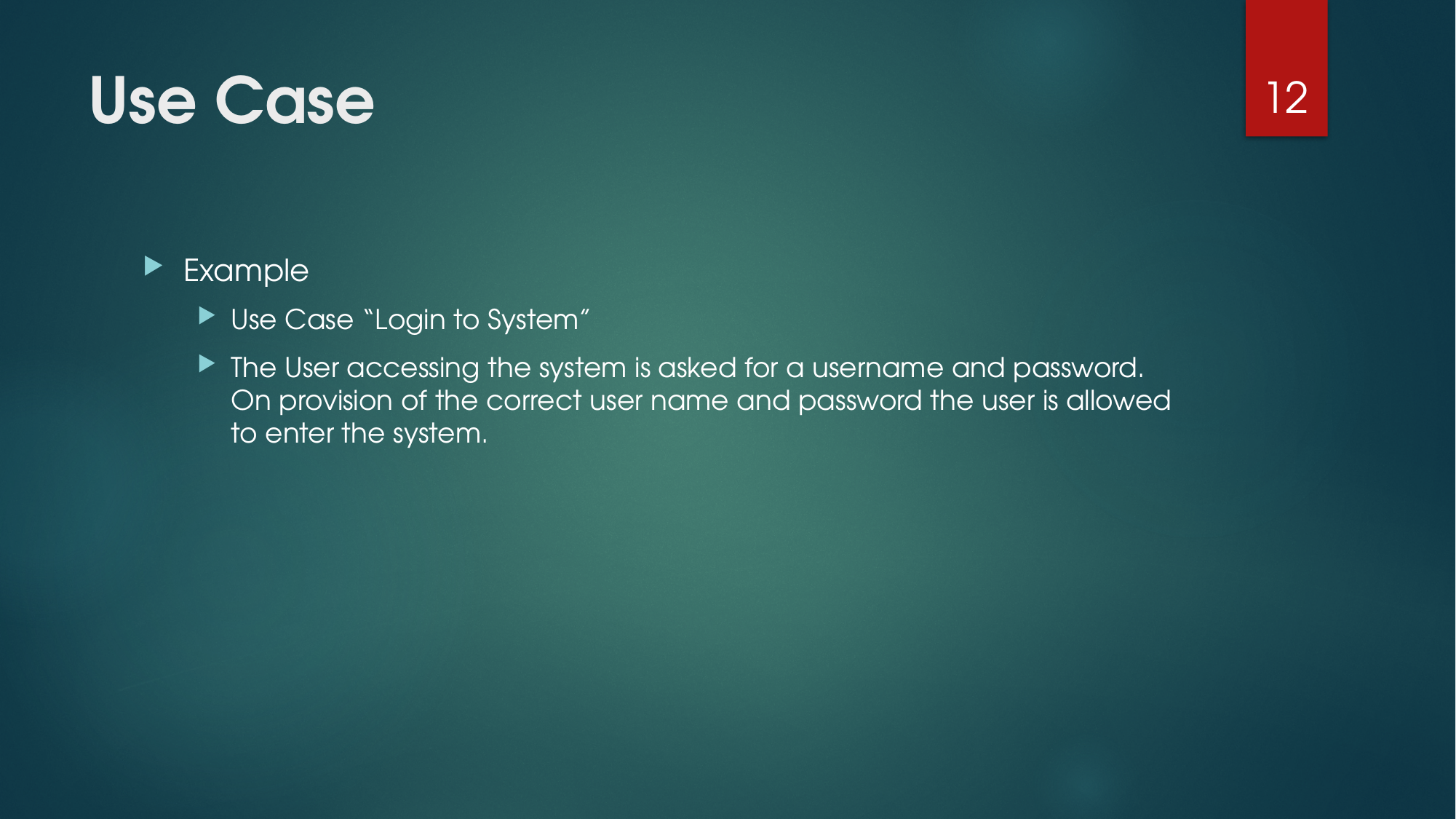

12
# Use Case
Example
Use Case “Login to System”
The User accessing the system is asked for a username and password. On provision of the correct user name and password the user is allowed to enter the system.